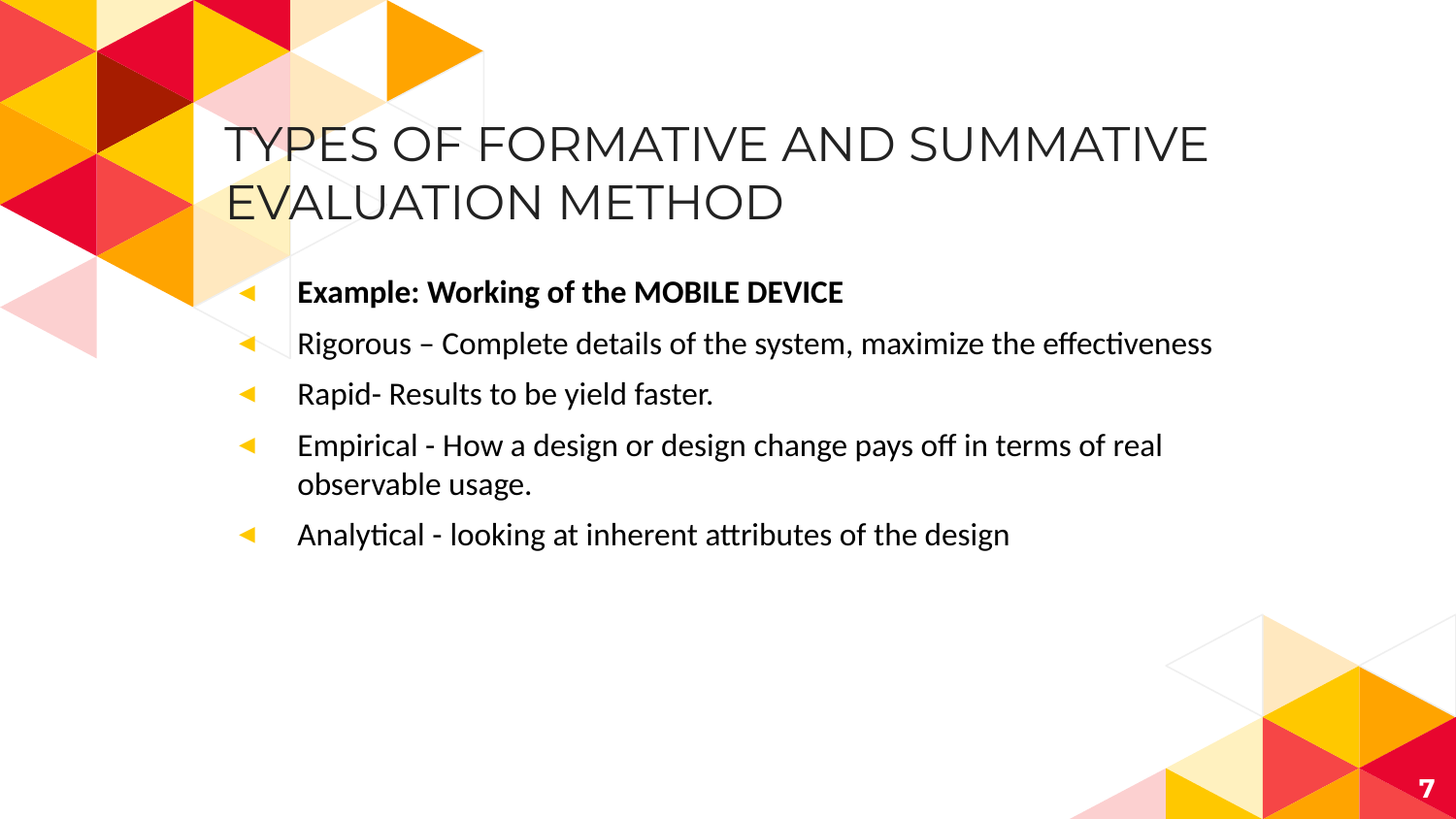

# TYPES OF FORMATIVE AND SUMMATIVE EVALUATION METHOD
Example: Working of the MOBILE DEVICE
Rigorous – Complete details of the system, maximize the effectiveness
Rapid- Results to be yield faster.
Empirical - How a design or design change pays off in terms of real observable usage.
Analytical - looking at inherent attributes of the design
7